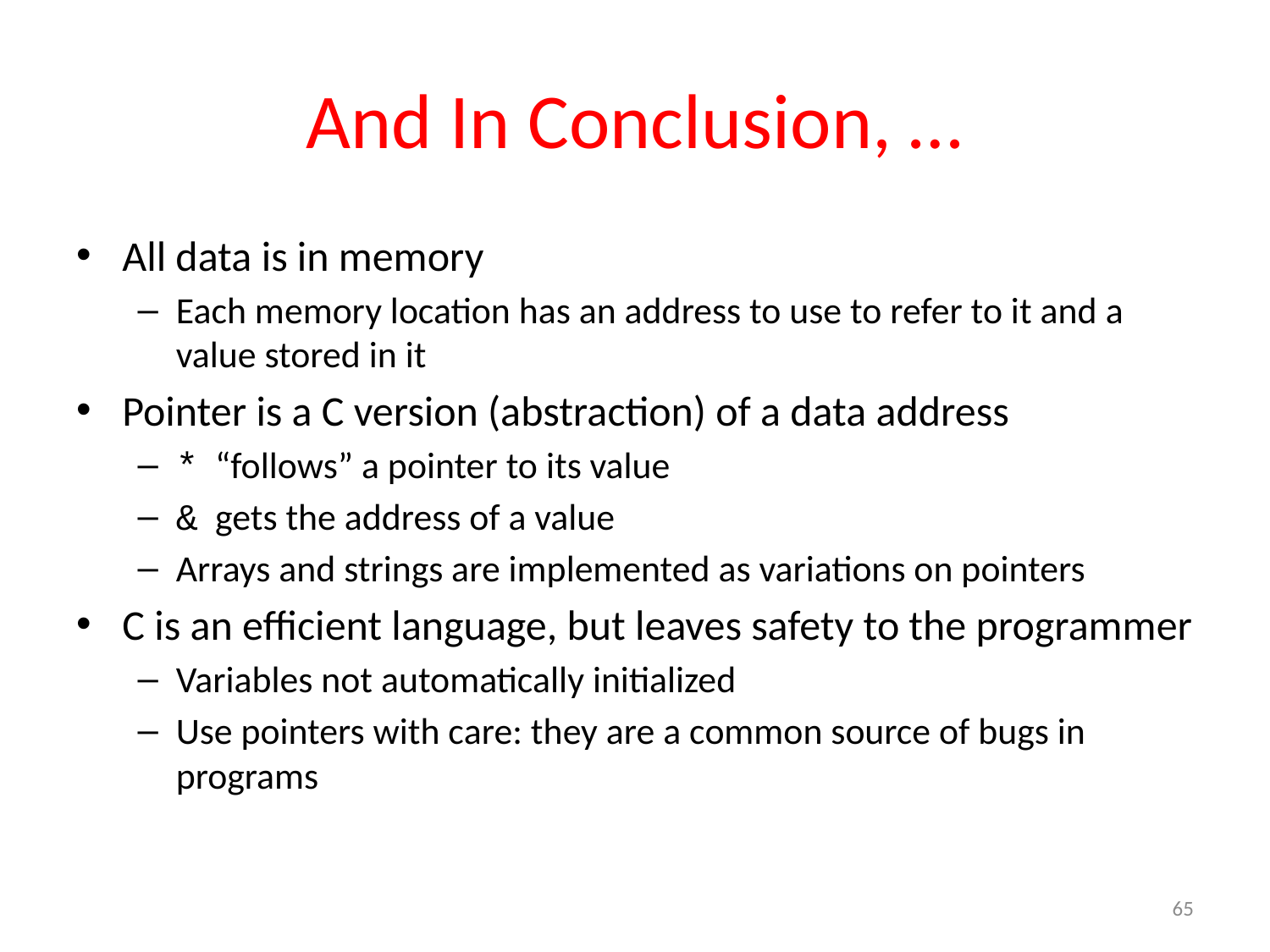

# And In Conclusion, …
All data is in memory
Each memory location has an address to use to refer to it and a value stored in it
Pointer is a C version (abstraction) of a data address
*  “follows” a pointer to its value
&  gets the address of a value
Arrays and strings are implemented as variations on pointers
C is an efficient language, but leaves safety to the programmer
Variables not automatically initialized
Use pointers with care: they are a common source of bugs in programs

65